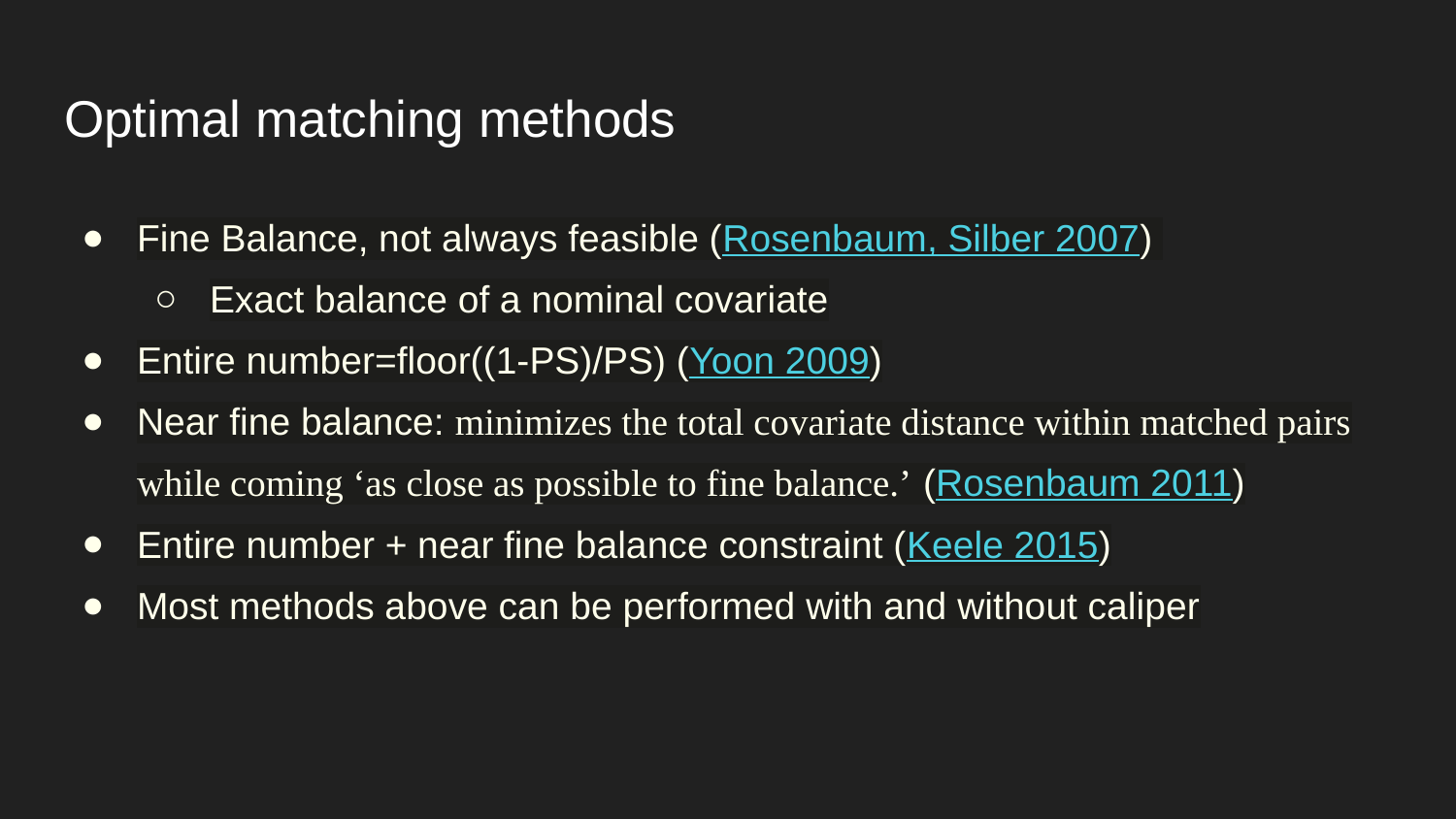

# Optimal matching methods
Fine Balance, not always feasible (Rosenbaum, Silber 2007)
Exact balance of a nominal covariate
Entire number=floor((1-PS)/PS) (Yoon 2009)
Near fine balance: minimizes the total covariate distance within matched pairs while coming ‘as close as possible to fine balance.’ (Rosenbaum 2011)
Entire number + near fine balance constraint (Keele 2015)
Most methods above can be performed with and without caliper